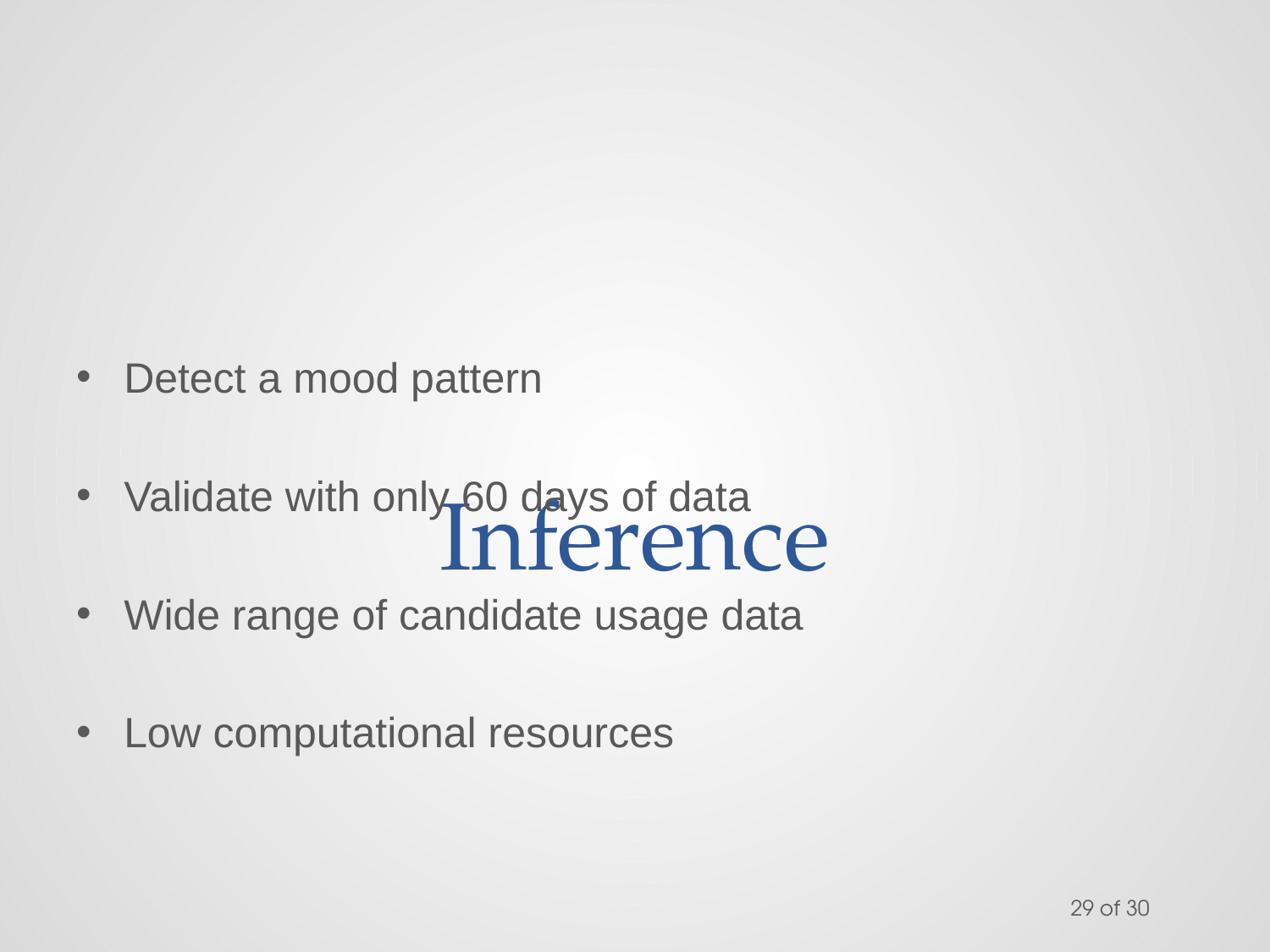

Detect a mood pattern

Validate with only 60 days of data

Wide range of candidate usage data

Low computational resources
# Inference
29 of 30